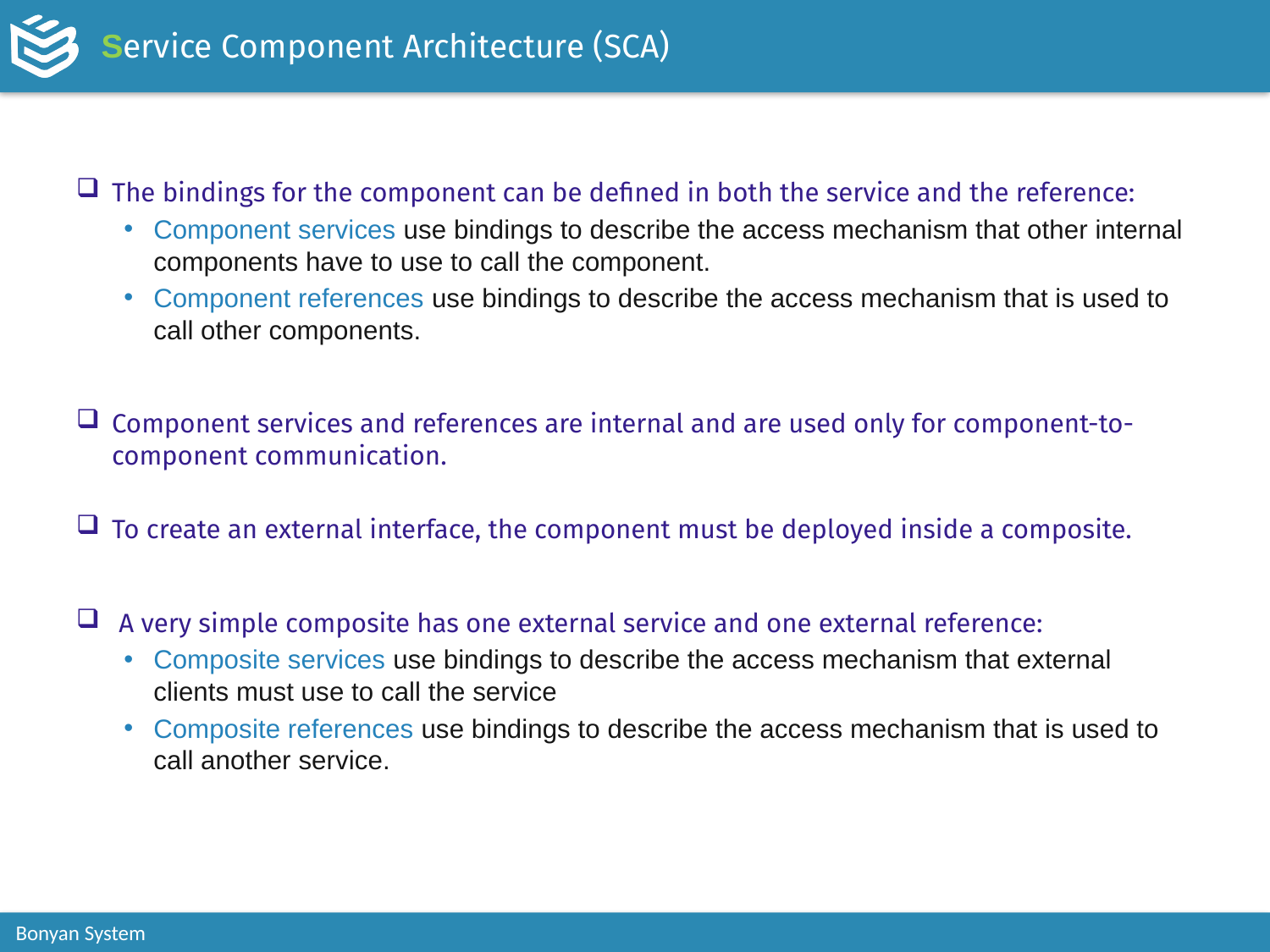

# Service Component Architecture (SCA)
The bindings for the component can be defined in both the service and the reference:
Component services use bindings to describe the access mechanism that other internal components have to use to call the component.
Component references use bindings to describe the access mechanism that is used to call other components.

Component services and references are internal and are used only for component-to-component communication.

To create an external interface, the component must be deployed inside a composite.

 A very simple composite has one external service and one external reference:
Composite services use bindings to describe the access mechanism that external clients must use to call the service
Composite references use bindings to describe the access mechanism that is used to call another service.